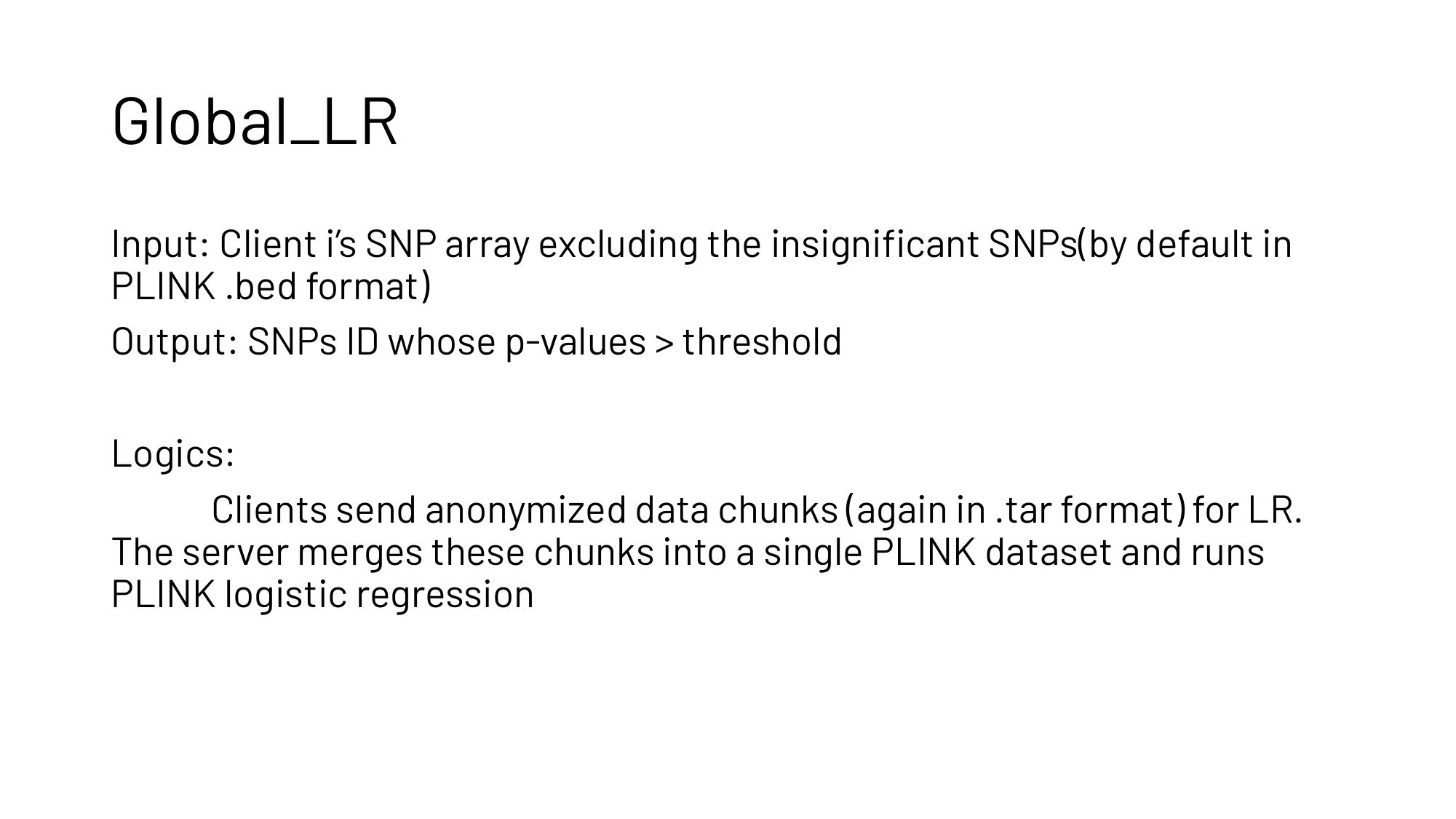

# Global_LR
Input: Client i’s SNP array excluding the insignificant SNPs(by default in PLINK .bed format)
Output: SNPs ID whose p-values > threshold

Logics:
	Clients send anonymized data chunks (again in .tar format) for LR. The server merges these chunks into a single PLINK dataset and runs PLINK logistic regression